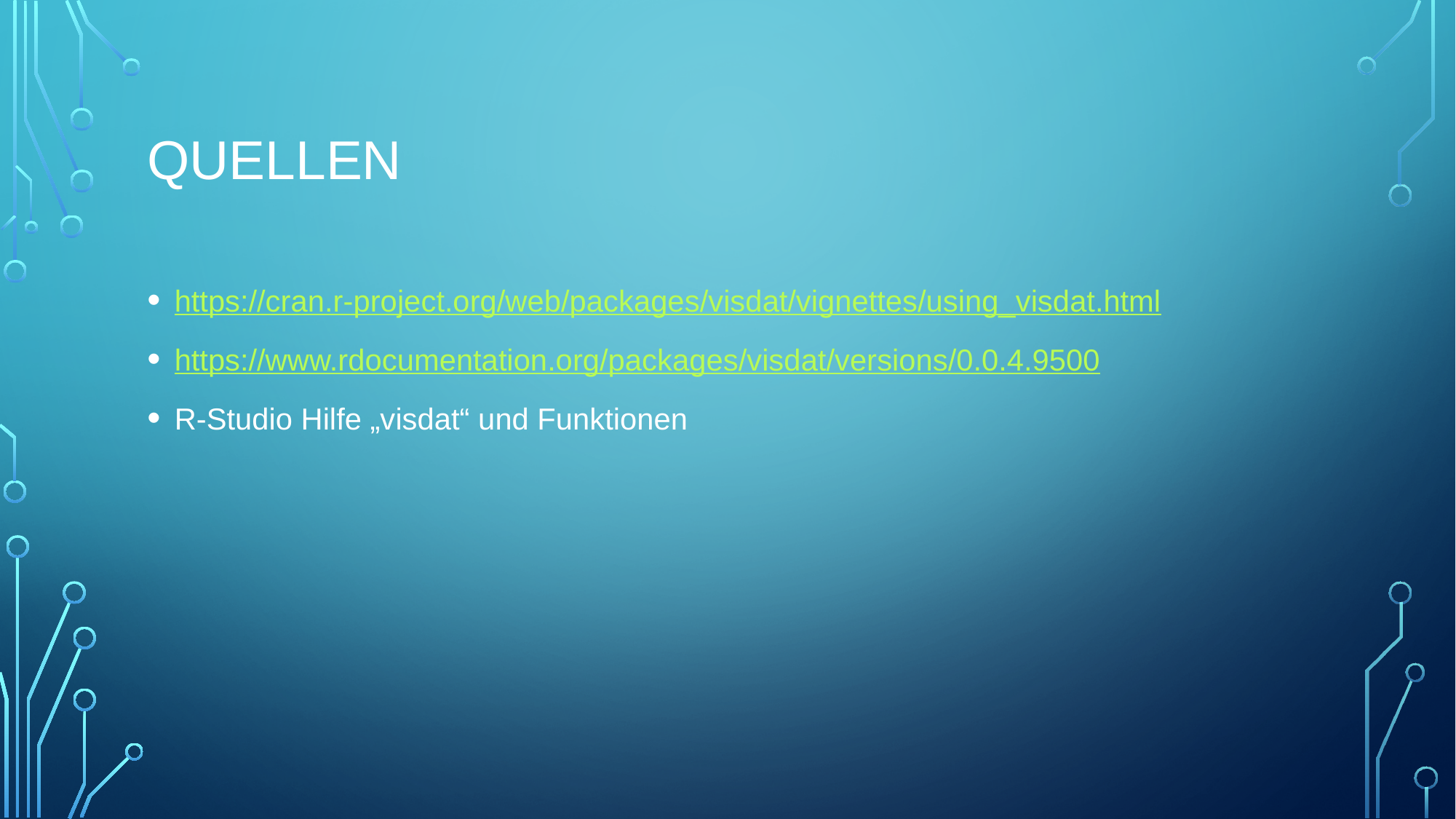

# Quellen
https://cran.r-project.org/web/packages/visdat/vignettes/using_visdat.html
https://www.rdocumentation.org/packages/visdat/versions/0.0.4.9500
R-Studio Hilfe „visdat“ und Funktionen